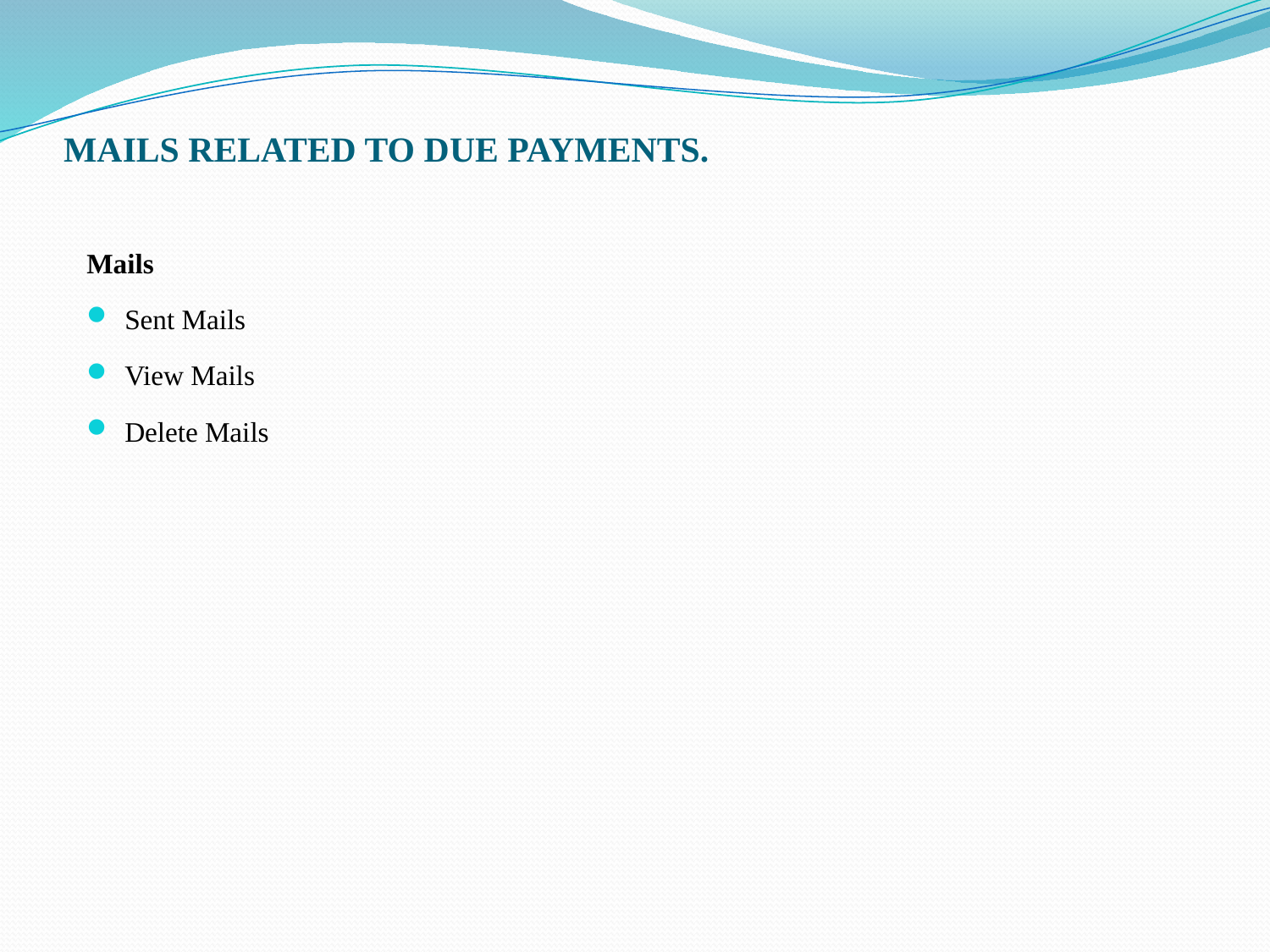

# MAILS RELATED TO DUE PAYMENTS.
Mails
Sent Mails
View Mails
Delete Mails